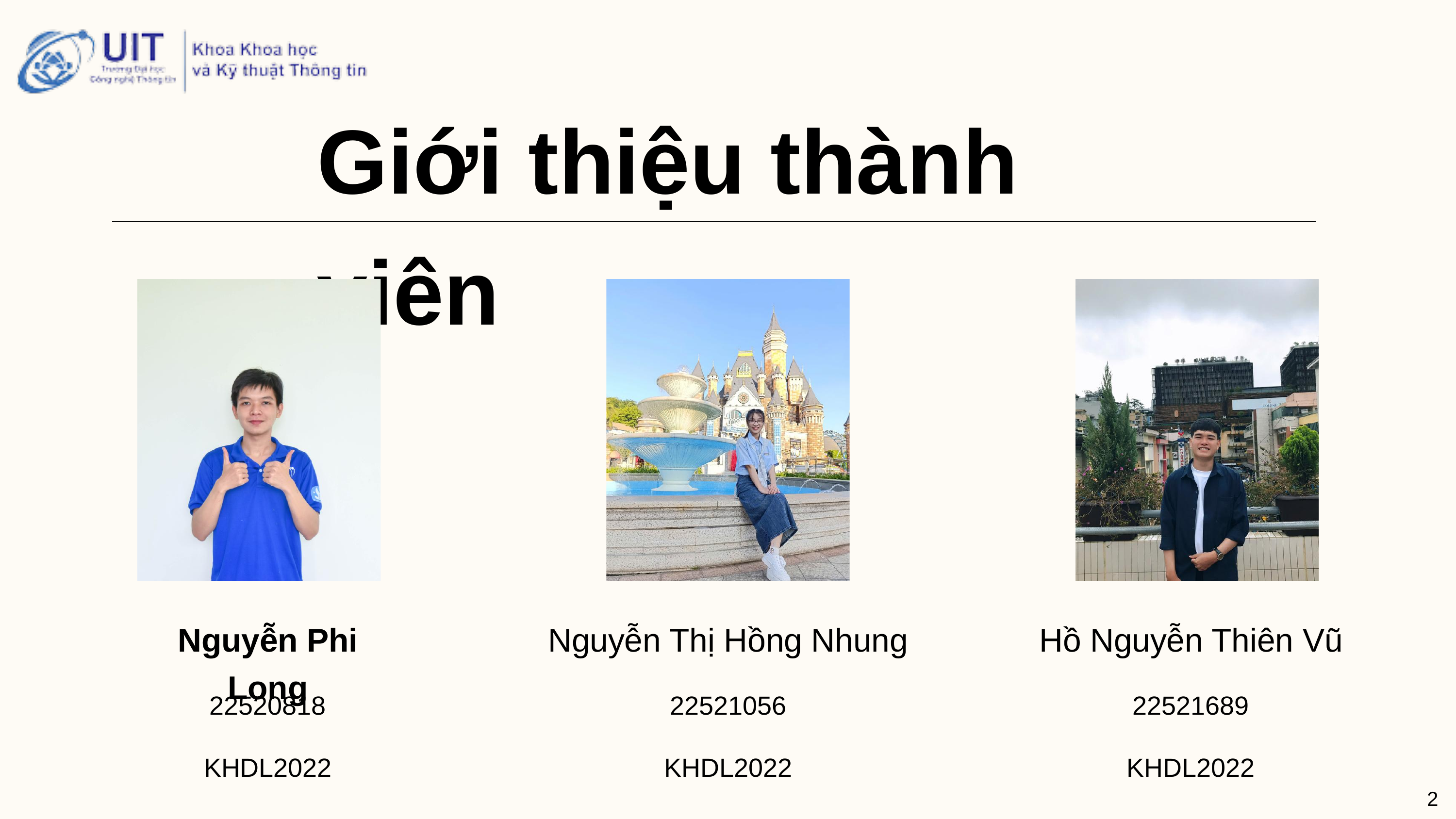

Giới thiệu thành viên

Nguyễn Phi Long
22520818
KHDL2022
Nguyễn Thị Hồng Nhung
22521056
KHDL2022
Hồ Nguyễn Thiên Vũ
22521689
KHDL2022
2